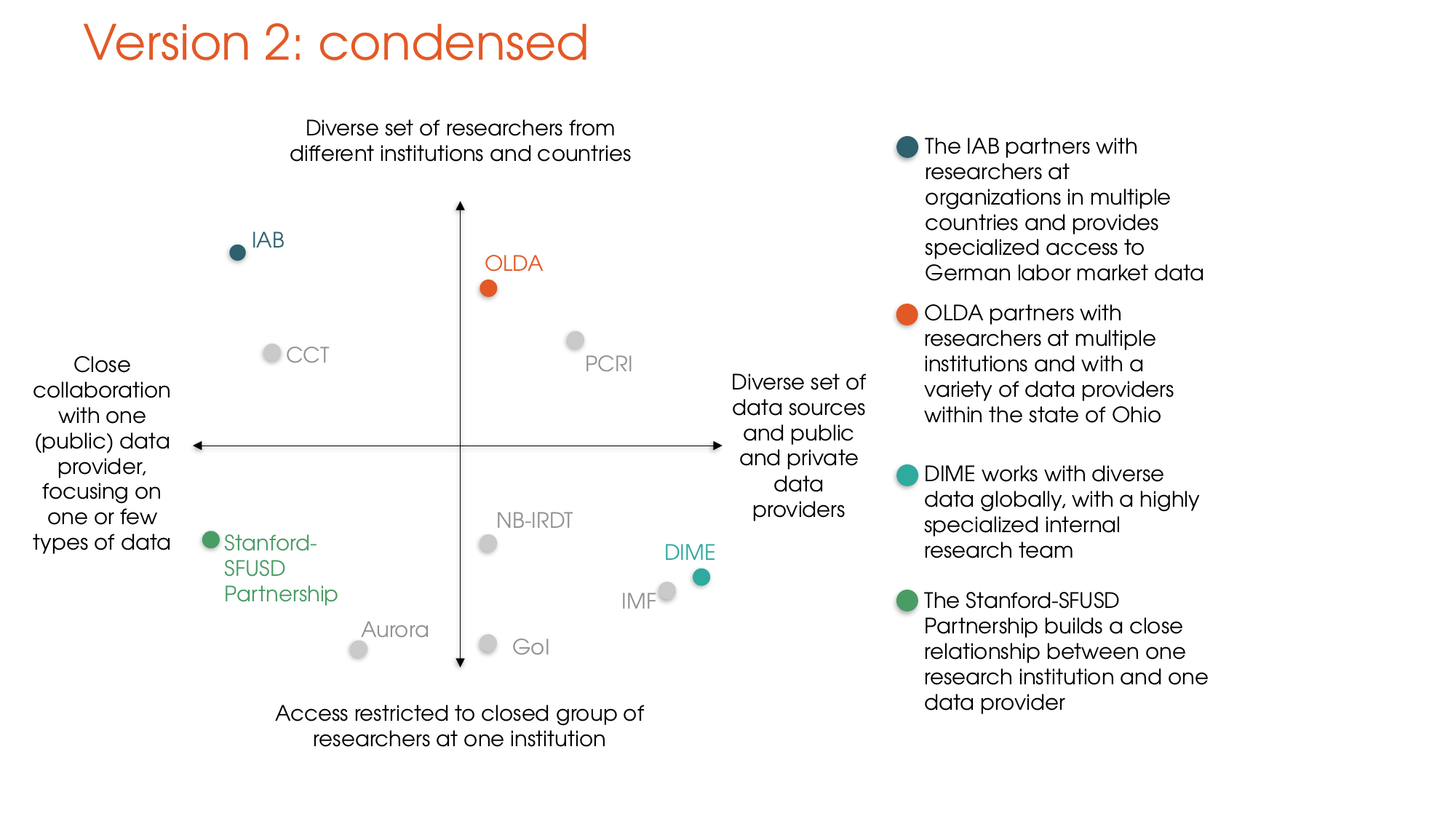

# Version 2: condensed
Diverse set of researchers from different institutions and countries
The IAB partners with researchers at organizations in multiple countries and provides specialized access to German labor market data

OLDA partners with researchers at multiple institutions and with a variety of data providers within the state of Ohio

DIME works with diverse data globally, with a highly specialized internal research team

The Stanford-SFUSD Partnership builds a close relationship between one research institution and one data provider

IAB

OLDA

CCT

PCRI
Close collaboration with one (public) data provider, focusing on one or few types of data
Diverse set of data sources and public and private data providers
NB-IRDT
Stanford-SFUSD
Partnership

DIME

IMF
Aurora
GoI

Access restricted to closed group of researchers at one institution